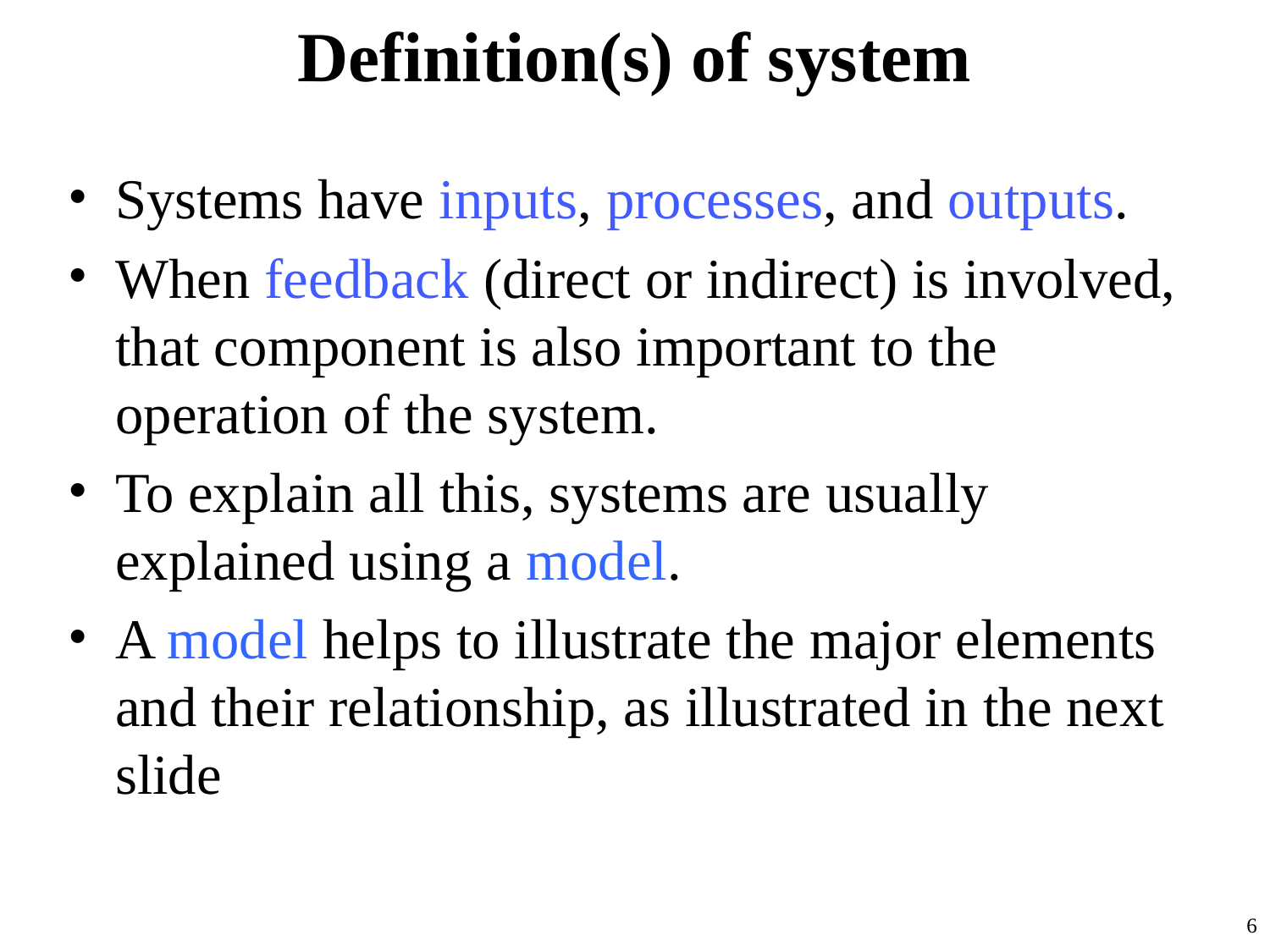

# Definition(s) of system
Systems have inputs, processes, and outputs.
When feedback (direct or indirect) is involved,  that component is also important to the operation of the system.
To explain all this, systems are usually explained using a model.
A model helps to illustrate the major elements and their relationship, as illustrated in the next slide
6